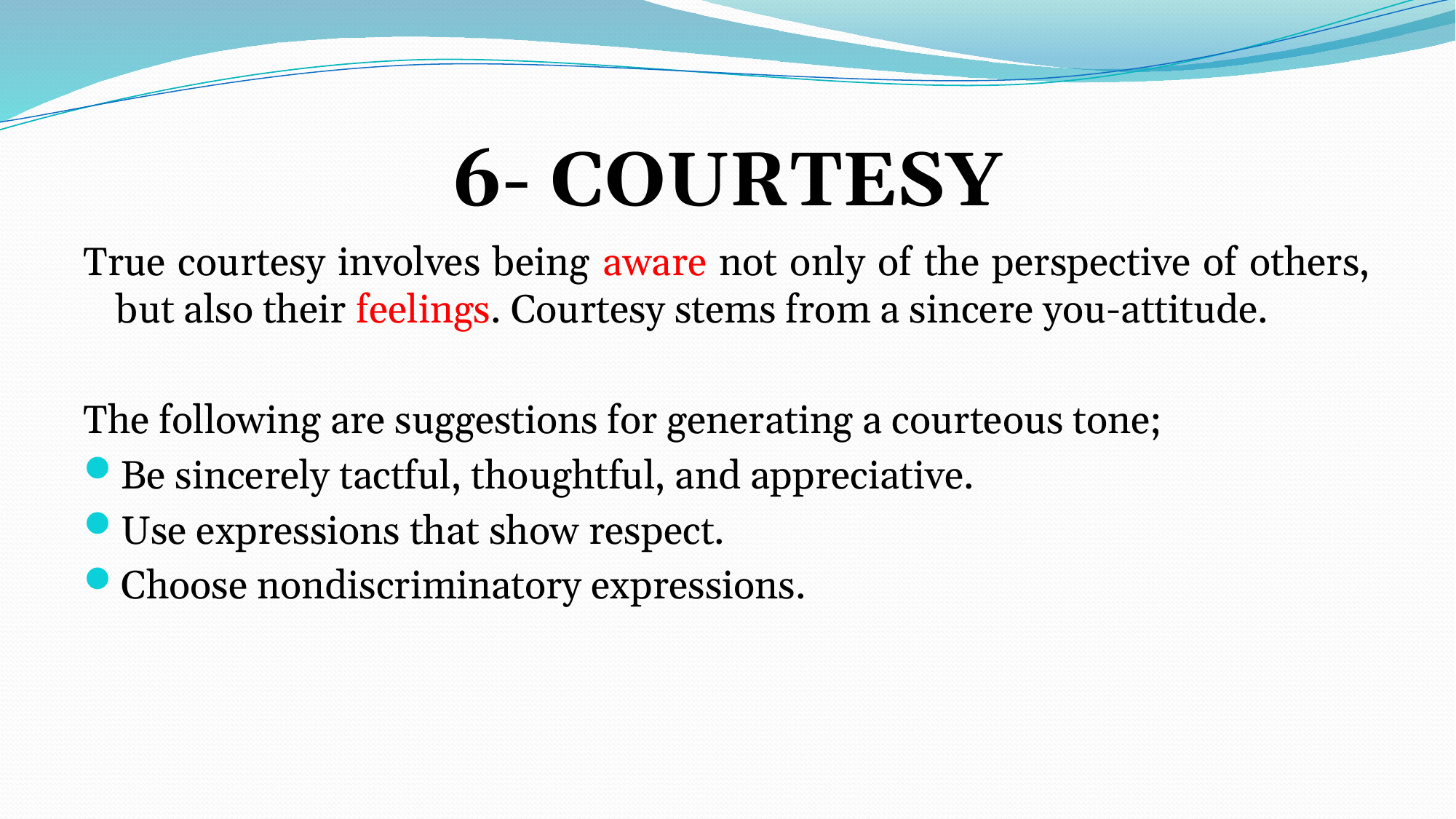

# 6- COURTESY
True courtesy involves being aware not only of the perspective of others, but also their feelings. Courtesy stems from a sincere you-attitude.

The following are suggestions for generating a courteous tone;
Be sincerely tactful, thoughtful, and appreciative.
Use expressions that show respect.
Choose nondiscriminatory expressions.